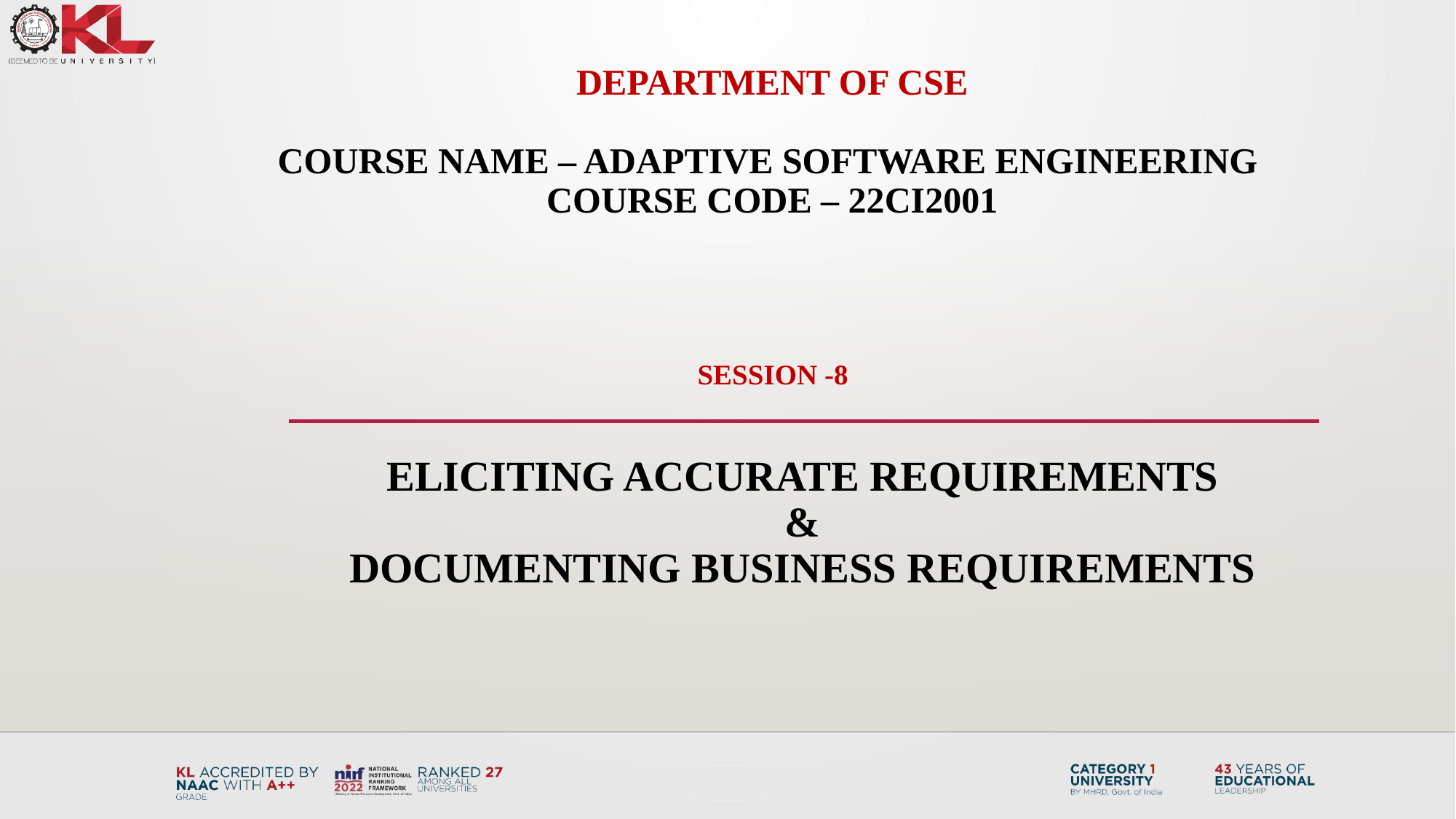

DEPARTMENT OF CSE
COURSE NAME – ADAPTIVE Software Engineering
COURSE CODE – 22CI2001
Session -8
# Eliciting Accurate Requirements & Documenting Business Requirements